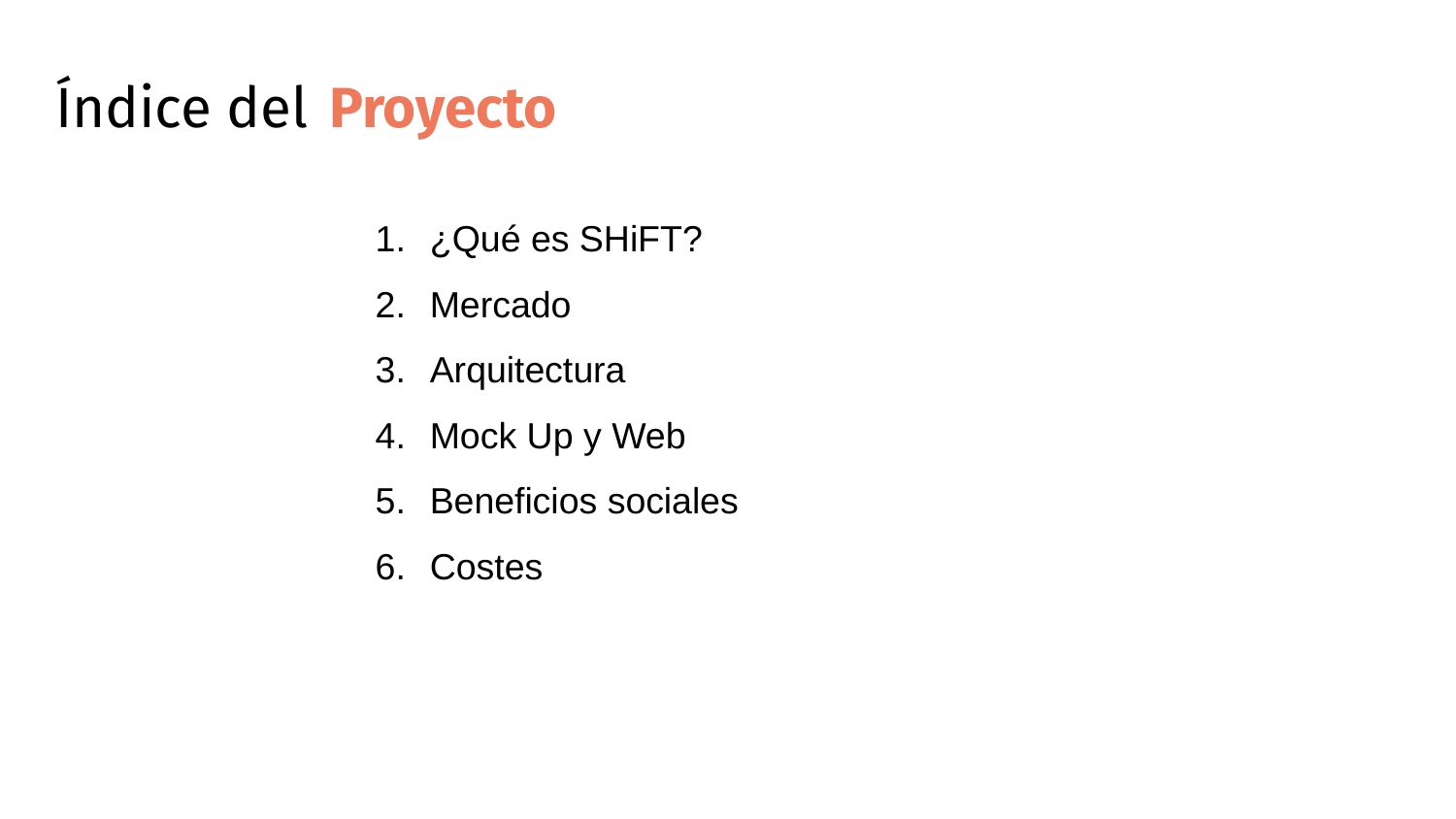

Índice del  Proyecto
¿Qué es SHiFT?
Mercado
Arquitectura
Mock Up y Web
Beneficios sociales
Costes